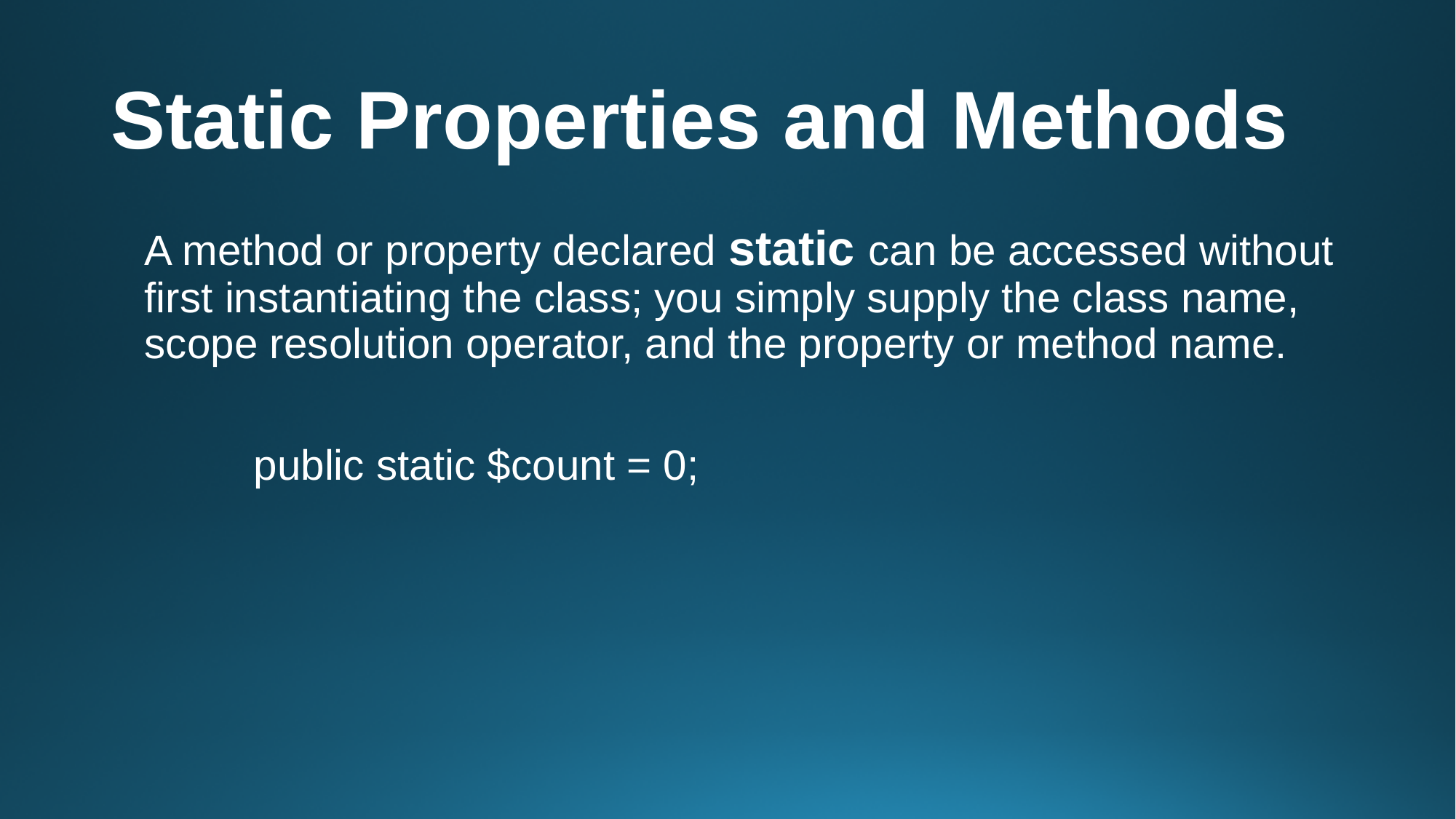

# Static Properties and Methods
A method or property declared static can be accessed without first instantiating the class; you simply supply the class name, scope resolution operator, and the property or method name.

	public static $count = 0;